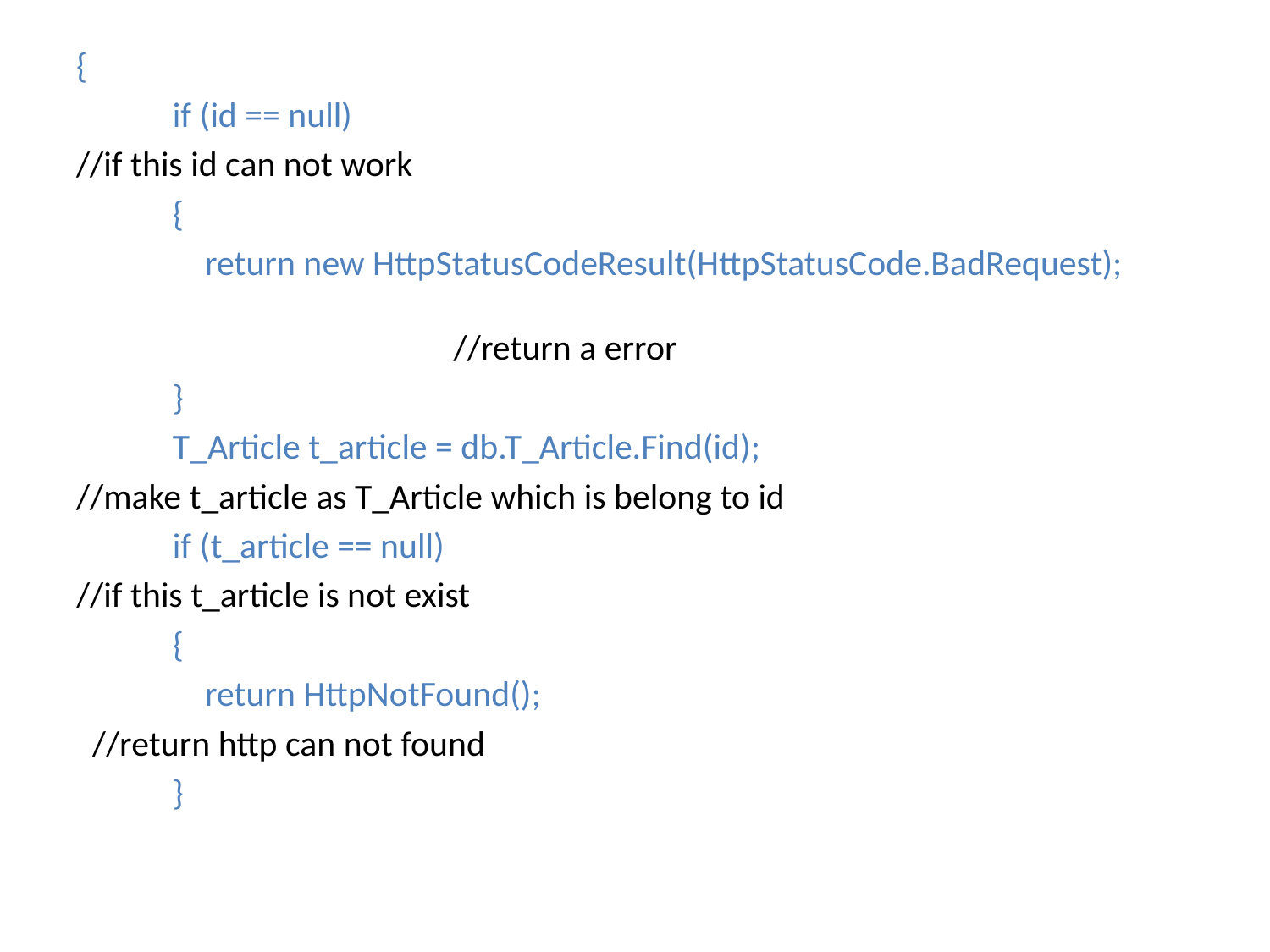

#
{
            if (id == null)
//if this id can not work
            {
                return new HttpStatusCodeResult(HttpStatusCode.BadRequest);                                                                                                                                                                                                   //return a error
            }
            T_Article t_article = db.T_Article.Find(id);
//make t_article as T_Article which is belong to id
            if (t_article == null)
//if this t_article is not exist
            {
                return HttpNotFound();
  //return http can not found
            }